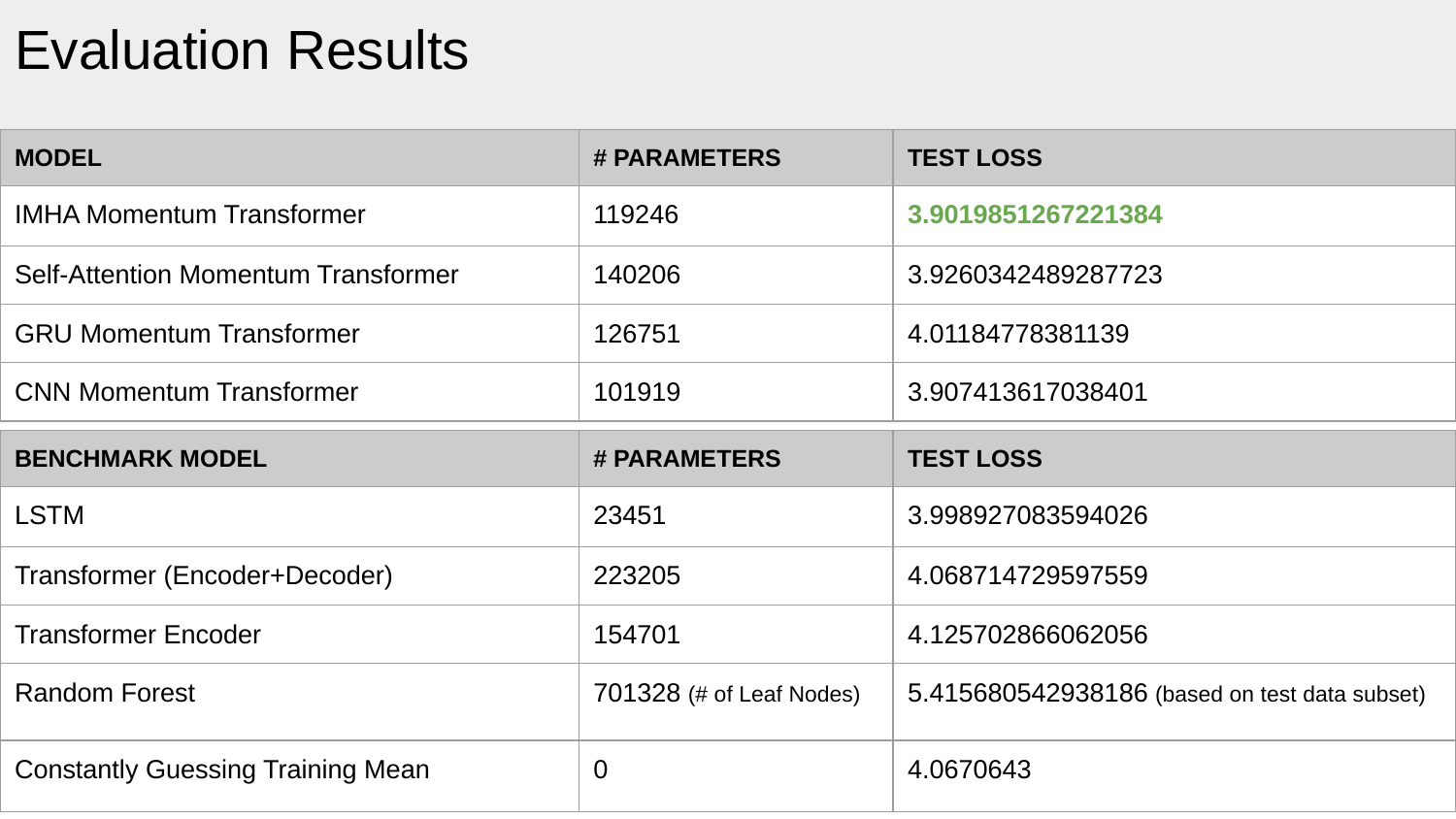

# Evaluation Results
| MODEL | # PARAMETERS | TEST LOSS |
| --- | --- | --- |
| IMHA Momentum Transformer | 119246 | 3.9019851267221384 |
| Self-Attention Momentum Transformer | 140206 | 3.9260342489287723 |
| GRU Momentum Transformer | 126751 | 4.01184778381139 |
| CNN Momentum Transformer | 101919 | 3.907413617038401 |
| BENCHMARK MODEL | # PARAMETERS | TEST LOSS |
| --- | --- | --- |
| LSTM | 23451 | 3.998927083594026 |
| Transformer (Encoder+Decoder) | 223205 | 4.068714729597559 |
| Transformer Encoder | 154701 | 4.125702866062056 |
| Random Forest | 701328 (# of Leaf Nodes) | 5.415680542938186 (based on test data subset) |
| Constantly Guessing Training Mean | 0 | 4.0670643 |